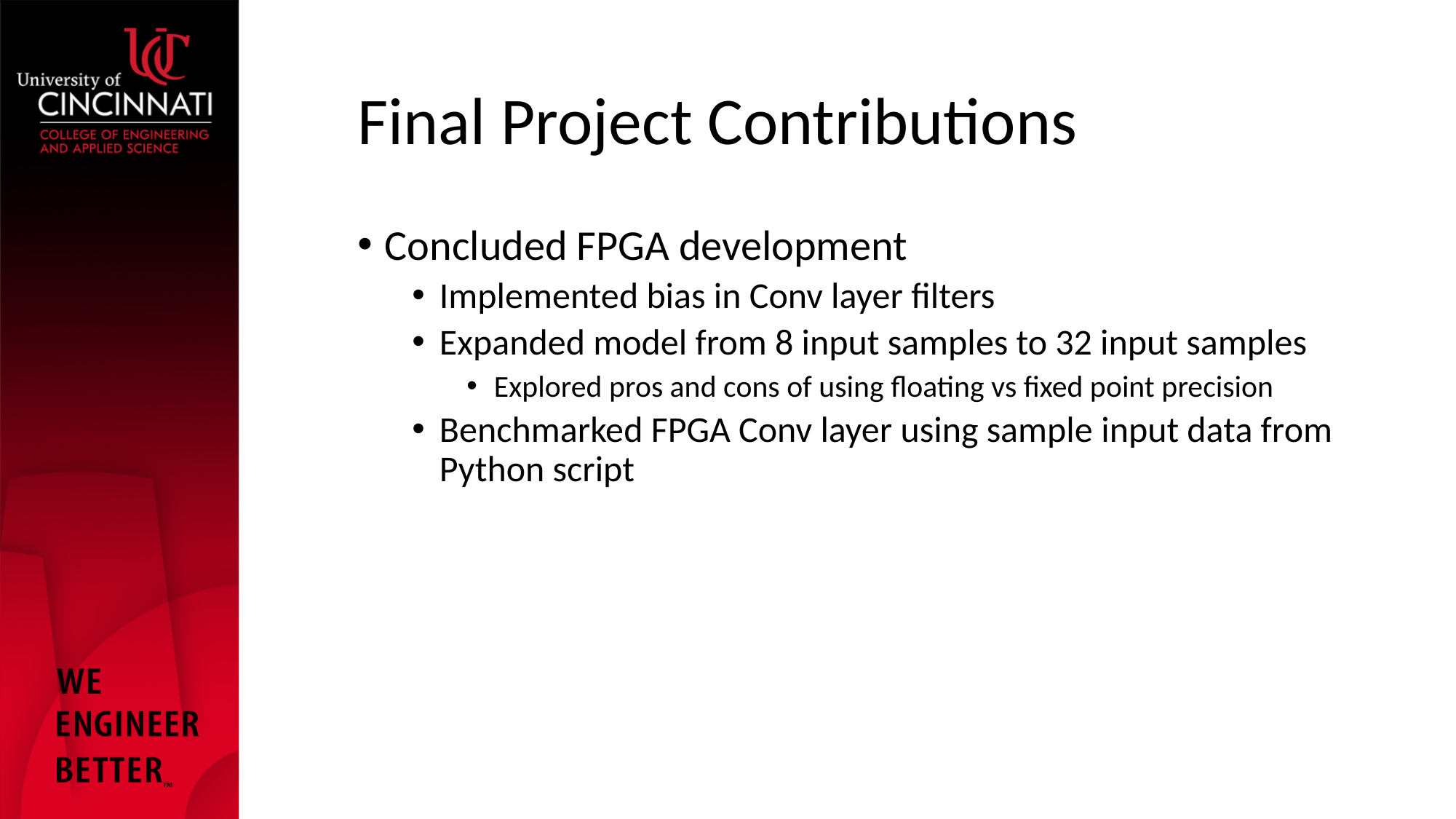

# Final Project Contributions
Concluded FPGA development
Implemented bias in Conv layer filters
Expanded model from 8 input samples to 32 input samples
Explored pros and cons of using floating vs fixed point precision
Benchmarked FPGA Conv layer using sample input data from Python script